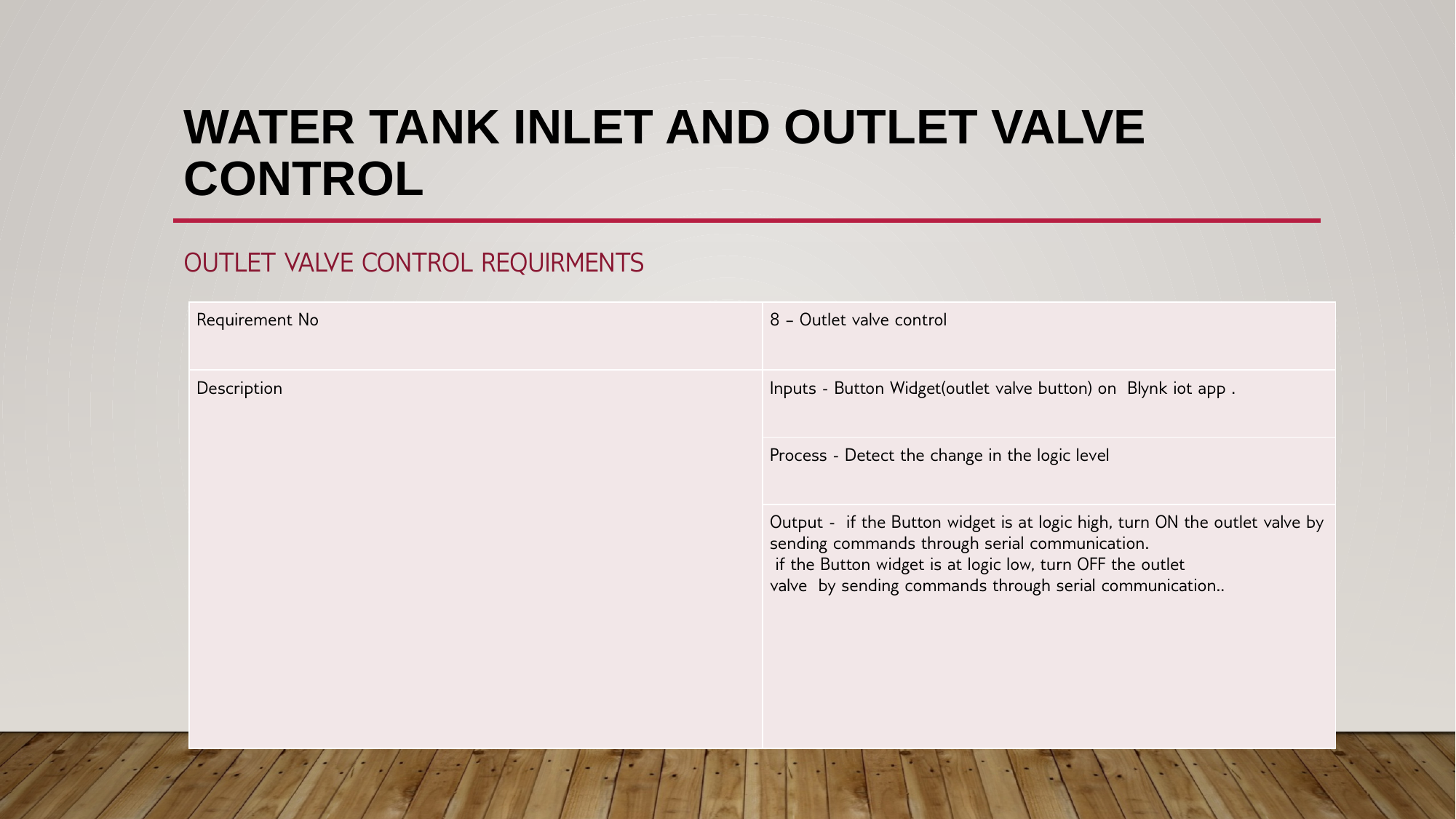

# water tank inlet and outlet valve control
OUTLET VALVE CONTROL REQUIRMENTS
| Requirement No | 8 – Outlet valve control |
| --- | --- |
| Description | Inputs - Button Widget(outlet valve button) on Blynk iot app . |
|  | Process - Detect the change in the logic level |
|  | Output - if the Button widget is at logic high, turn ON the outlet valve by sending commands through serial communication. if the Button widget is at logic low, turn OFF the outlet valve by sending commands through serial communication.. |